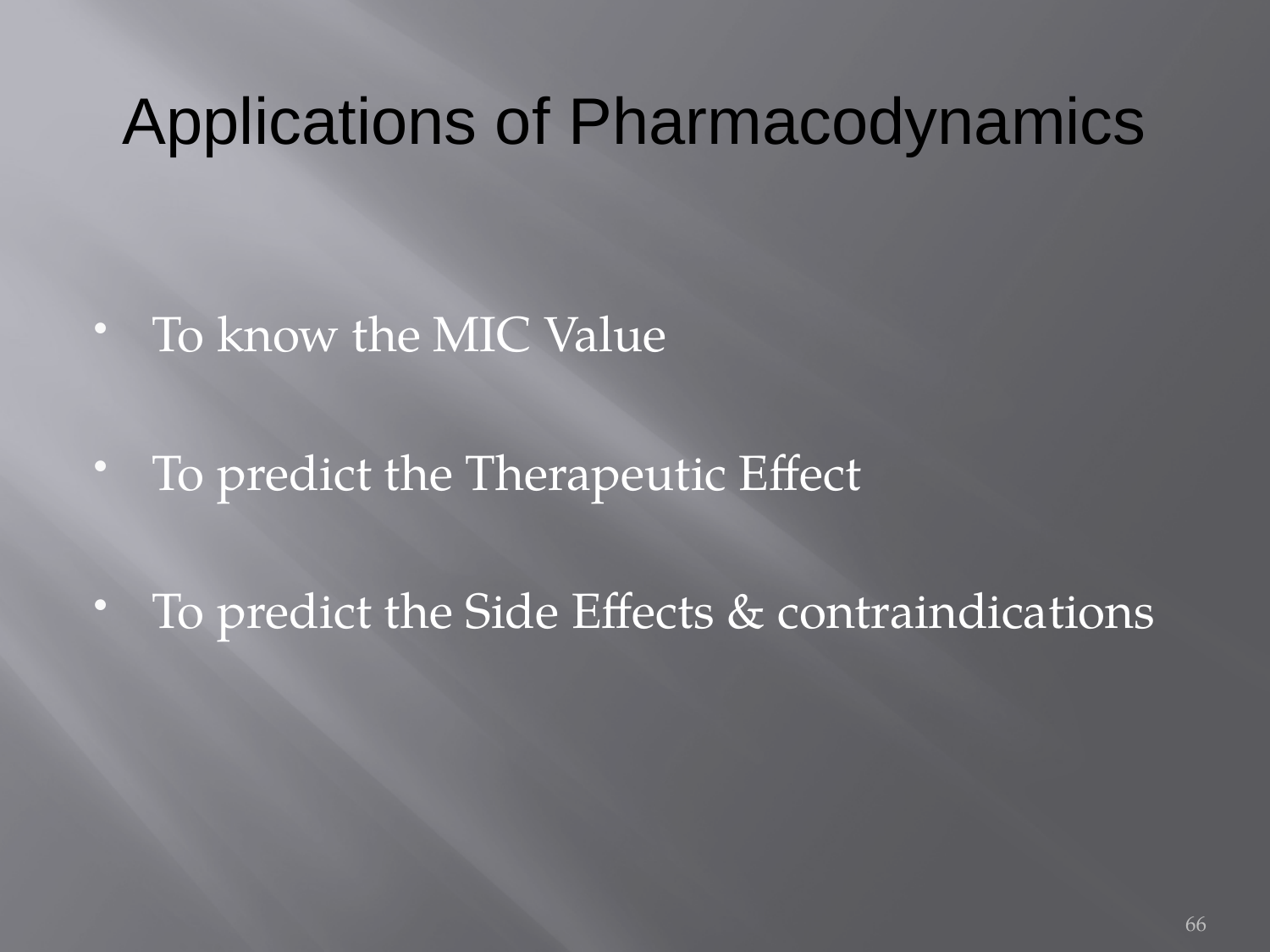

# Applications of Pharmacodynamics
To know the MIC Value

To predict the Therapeutic Effect

To predict the Side Effects & contraindications
66